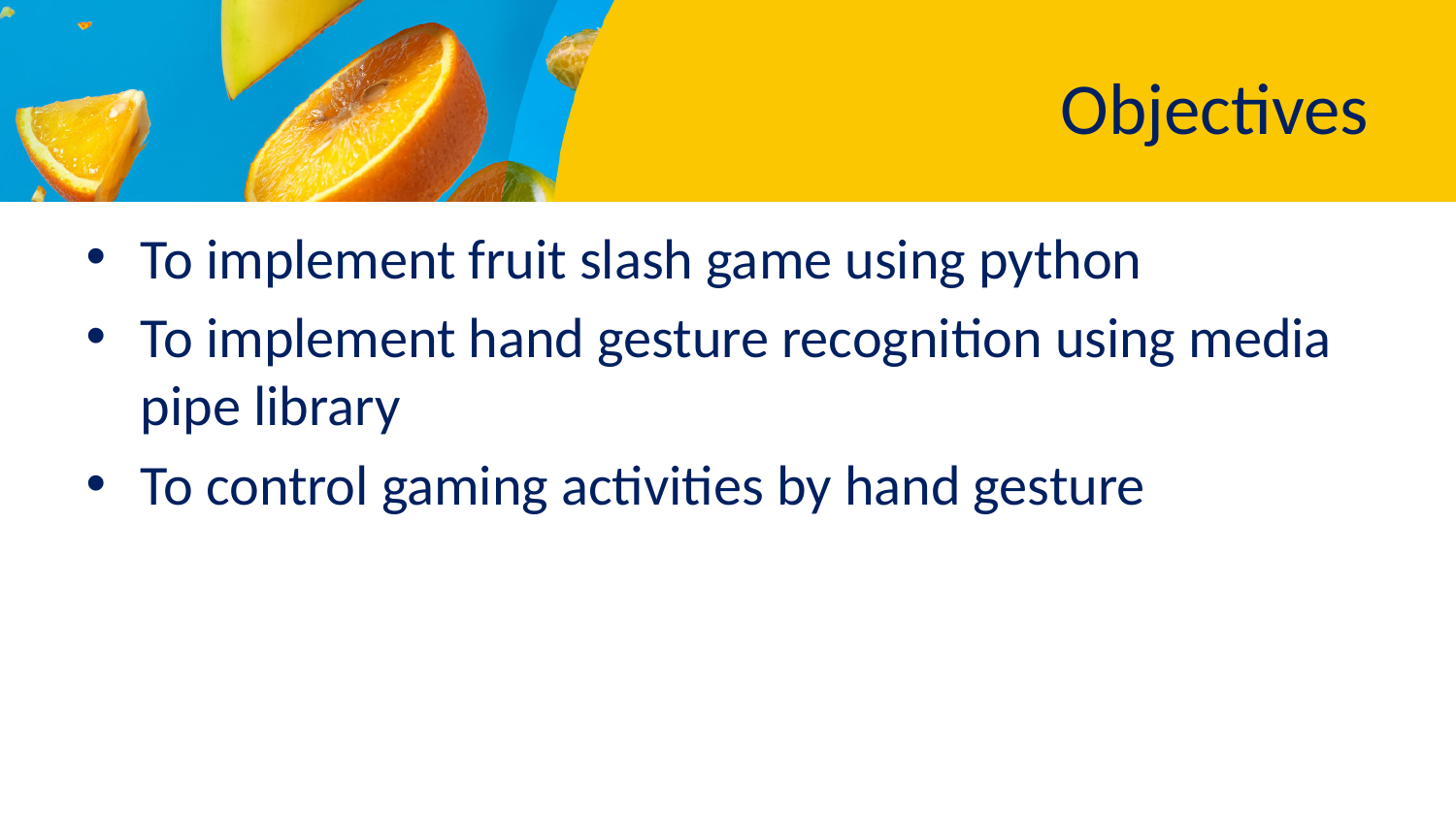

# Objectives
To implement fruit slash game using python
To implement hand gesture recognition using media pipe library
To control gaming activities by hand gesture